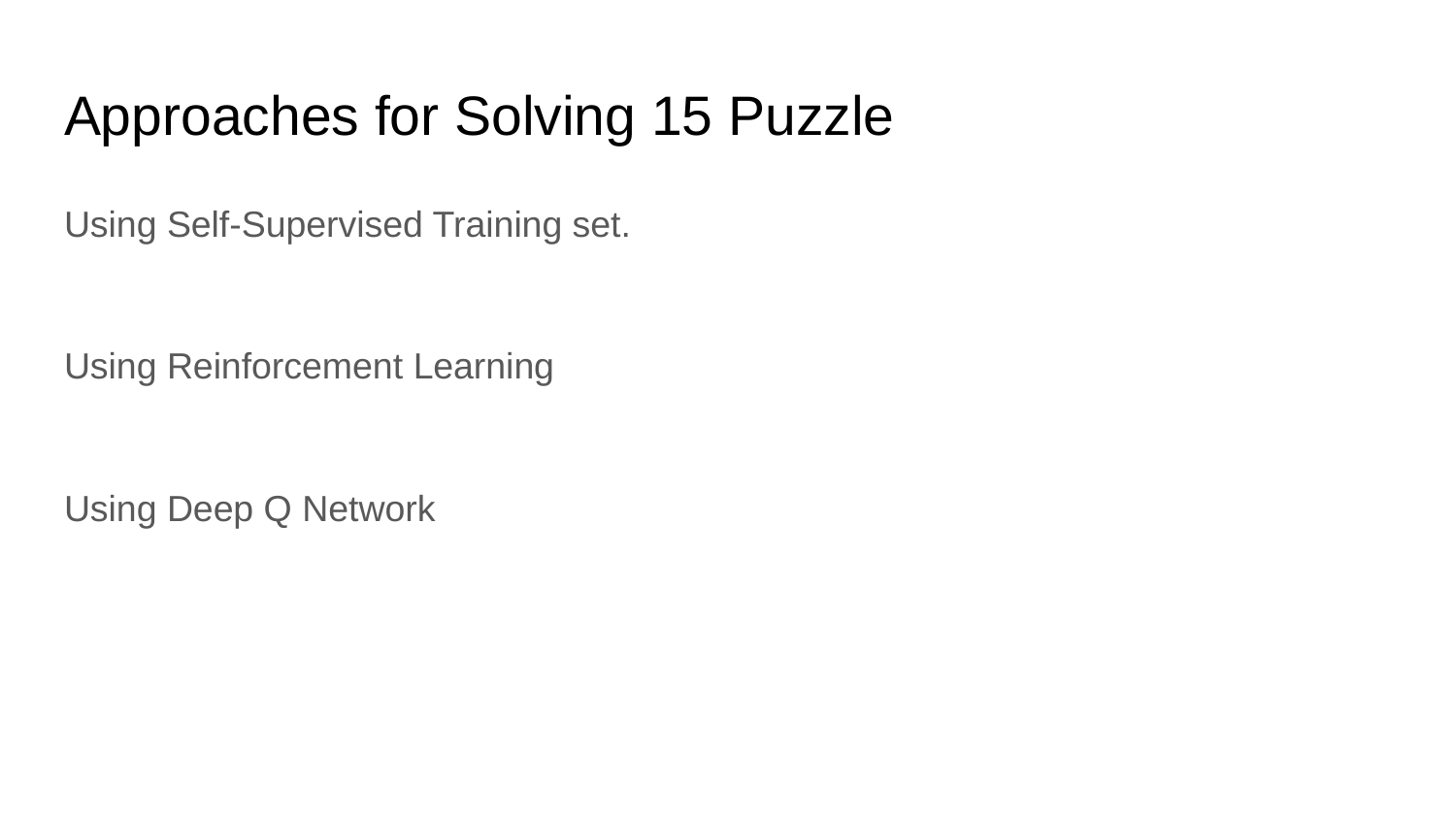

# Approaches for Solving 15 Puzzle
Using Self-Supervised Training set.

Using Reinforcement Learning

Using Deep Q Network